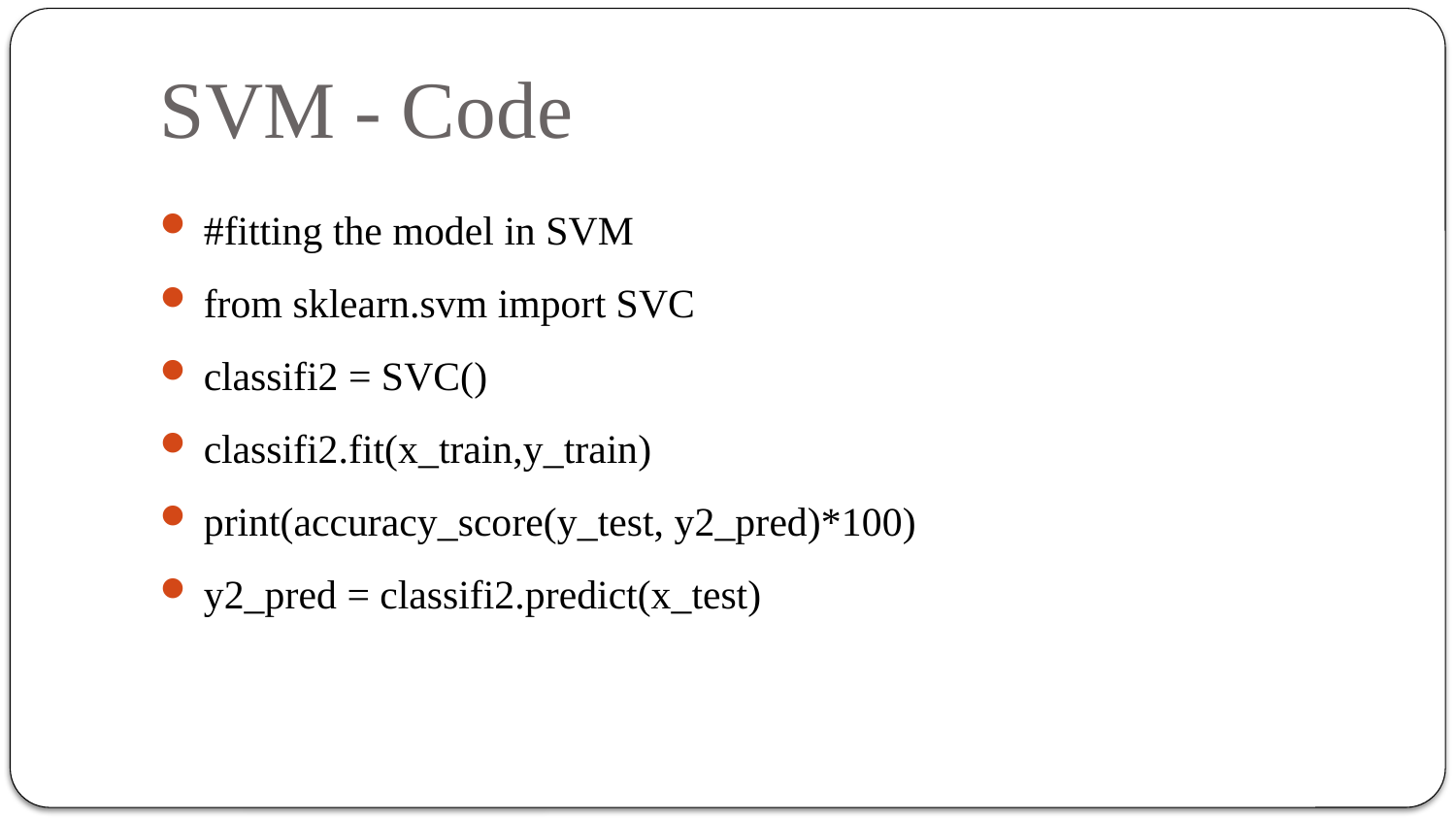

# SVM - Code
#fitting the model in SVM
from sklearn.svm import SVC
classifi2 = SVC()
classifi2.fit(x_train,y_train)
print(accuracy_score(y_test, y2_pred)*100)
y2_pred = classifi2.predict(x_test)